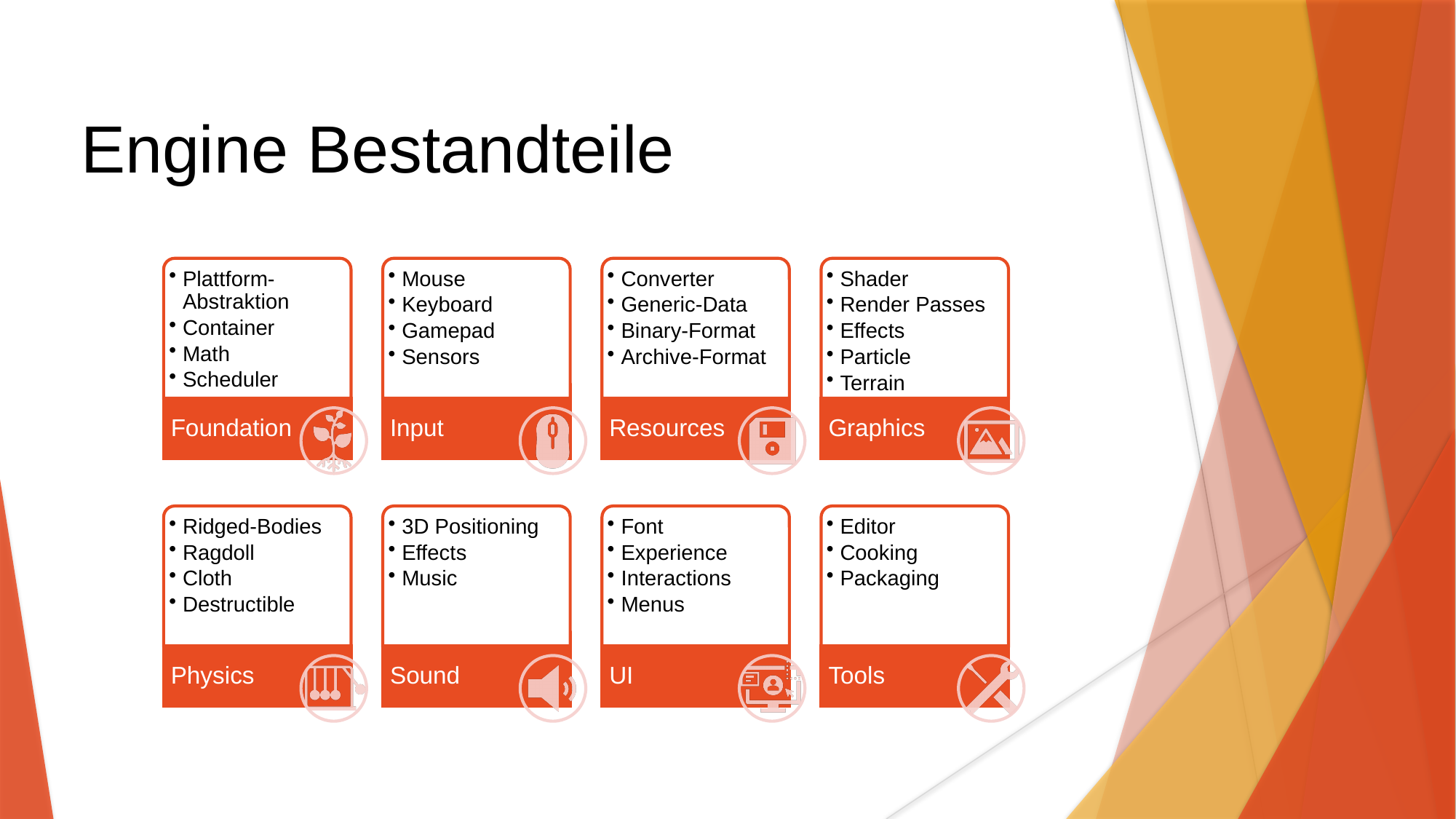

# Engine Bestandteile
Plattform-Abstraktion
Container
Math
Scheduler
Foundation
Mouse
Keyboard
Gamepad
Sensors
Input
Converter
Generic-Data
Binary-Format
Archive-Format
Resources
Shader
Render Passes
Effects
Particle
Terrain
Graphics
Ridged-Bodies
Ragdoll
Cloth
Destructible
Physics
3D Positioning
Effects
Music
Sound
Font
Experience
Interactions
Menus
UI
Editor
Cooking
Packaging

Tools